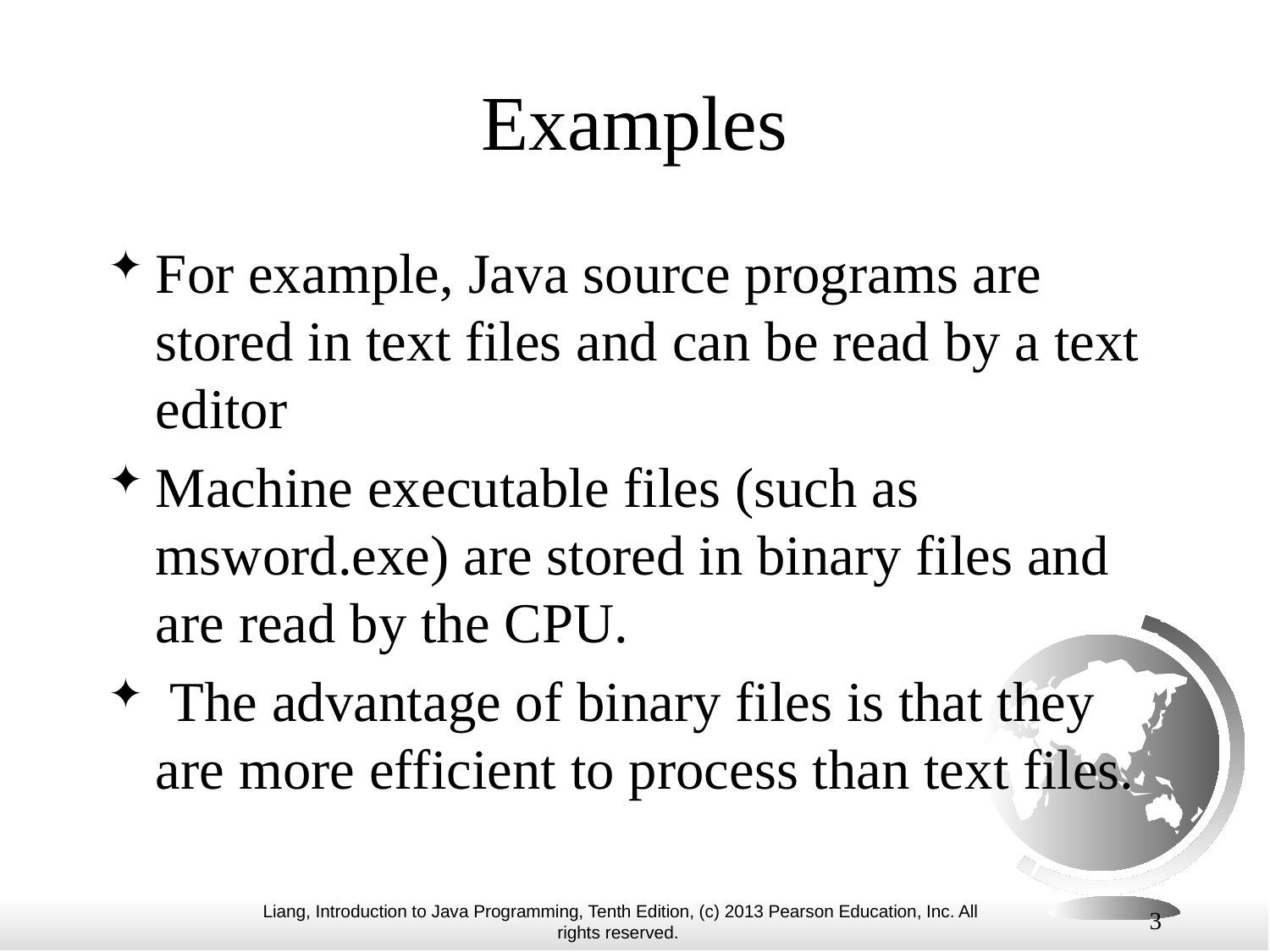

# Examples
For example, Java source programs are stored in text files and can be read by a text editor
Machine executable files (such as msword.exe) are stored in binary files and are read by the CPU.
 The advantage of binary files is that they are more efficient to process than text files.
3